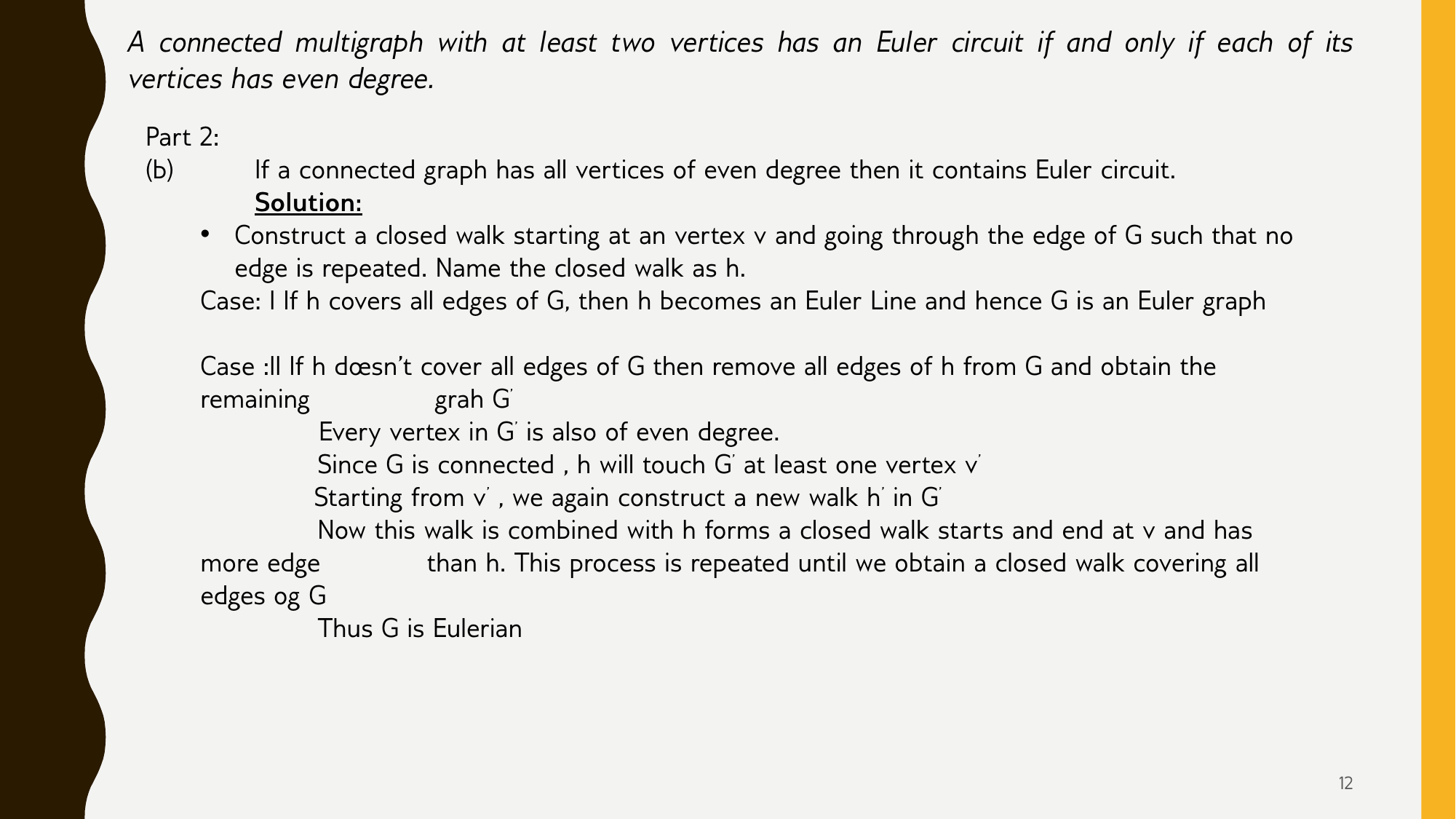

A connected multigraph with at least two vertices has an Euler circuit if and only if each of its 	vertices has even degree.
Part 2:
(b)	If a connected graph has all vertices of even degree then it contains Euler circuit.
	Solution:
Construct a closed walk starting at an vertex v and going through the edge of G such that no edge is repeated. Name the closed walk as h.
Case: I If h covers all edges of G, then h becomes an Euler Line and hence G is an Euler graph

Case :II If h doesn’t cover all edges of G then remove all edges of h from G and obtain the remaining 	  grah G’
	  Every vertex in G’ is also of even degree.
	 Since G is connected , h will touch G’ at least one vertex v’
	 Starting from v’ , we again construct a new walk h’ in G’
	 Now this walk is combined with h forms a closed walk starts and end at v and has more edge    	 than h. This process is repeated until we obtain a closed walk covering all edges og G
	 Thus G is Eulerian

12